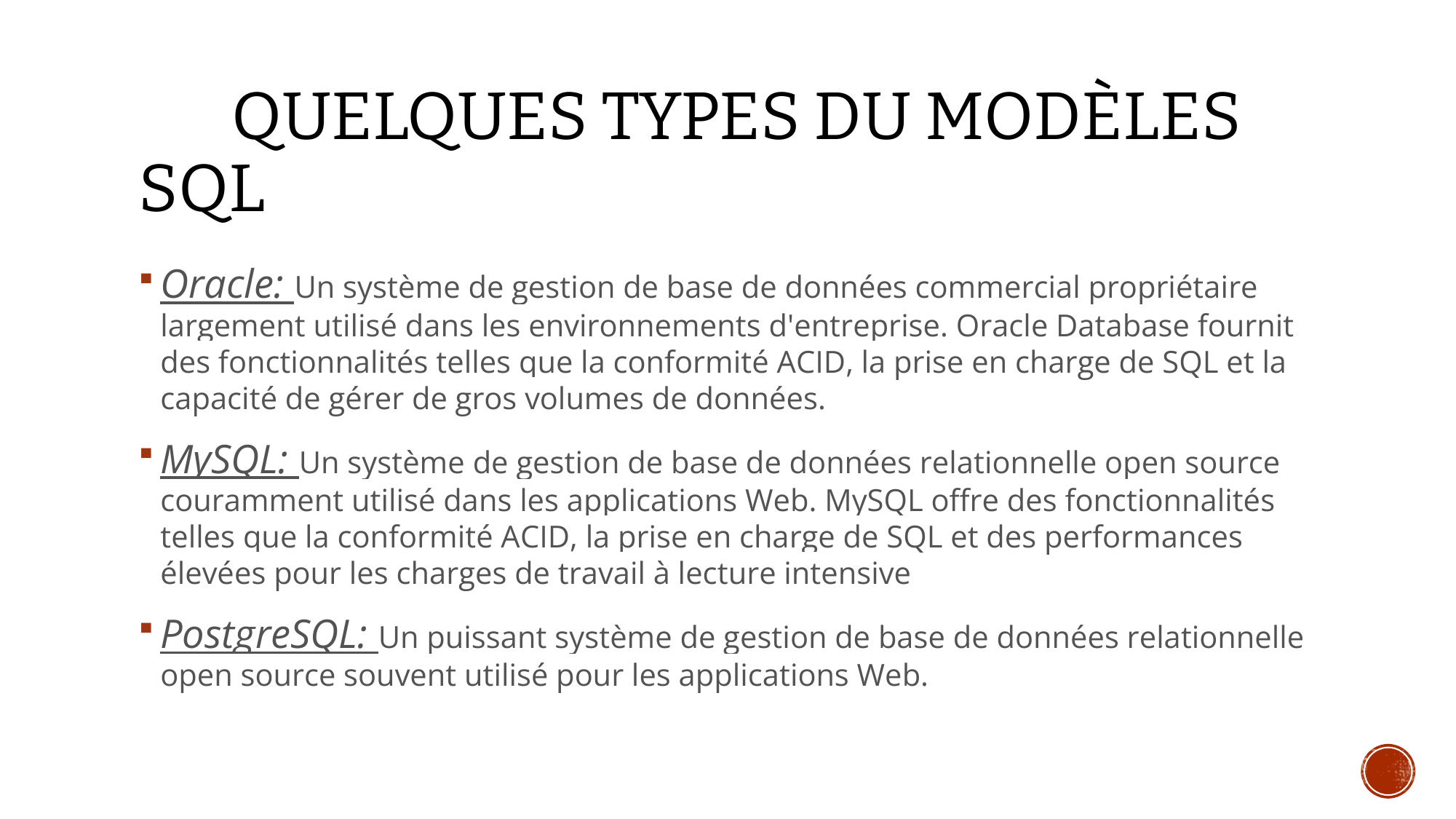

# Quelques types du modèles SQL
Oracle: Un système de gestion de base de données commercial propriétaire largement utilisé dans les environnements d'entreprise. Oracle Database fournit des fonctionnalités telles que la conformité ACID, la prise en charge de SQL et la capacité de gérer de gros volumes de données.
MySQL: Un système de gestion de base de données relationnelle open source couramment utilisé dans les applications Web. MySQL offre des fonctionnalités telles que la conformité ACID, la prise en charge de SQL et des performances élevées pour les charges de travail à lecture intensive
PostgreSQL: Un puissant système de gestion de base de données relationnelle open source souvent utilisé pour les applications Web.